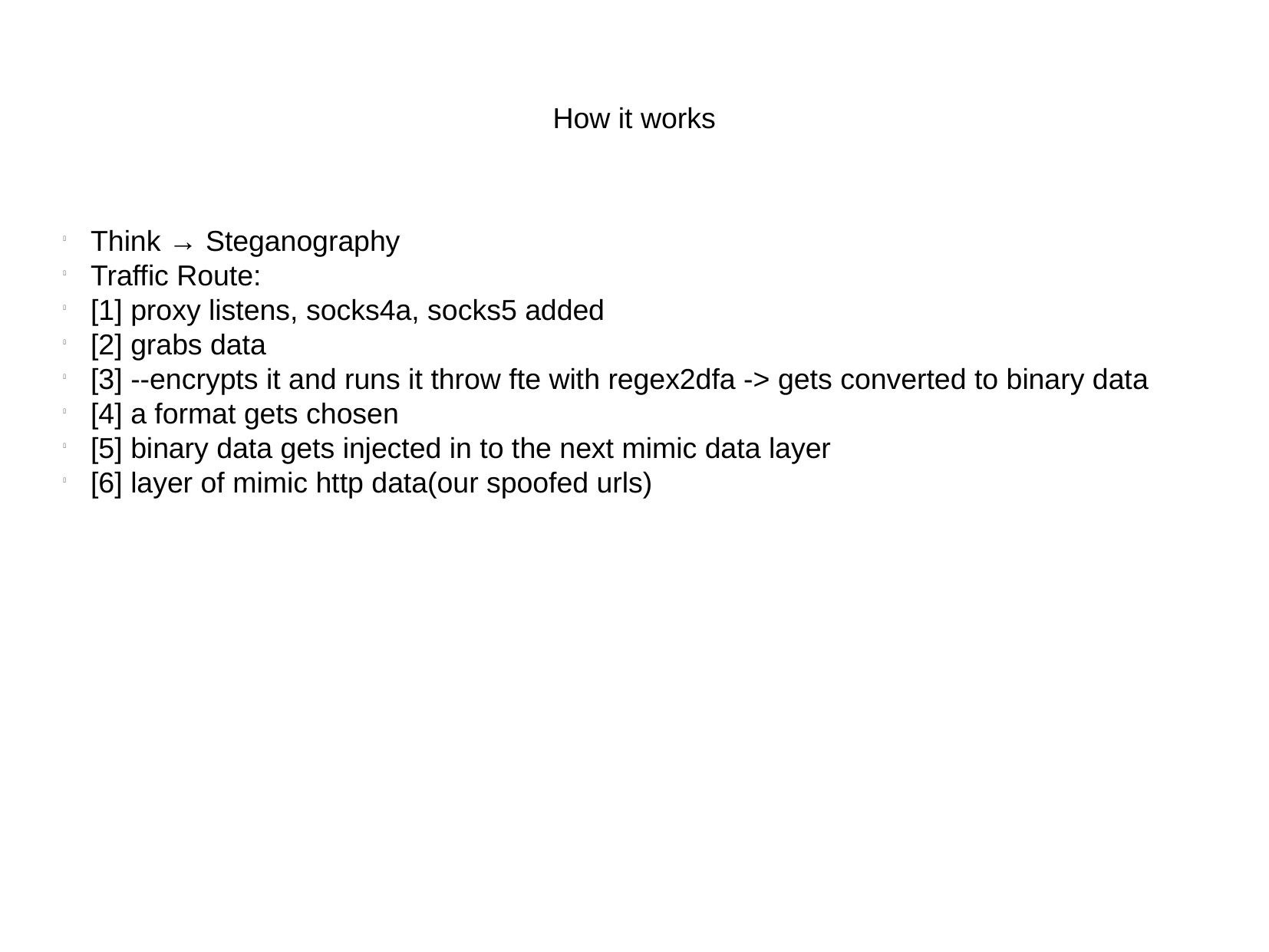

How it works
Think → Steganography
Traffic Route:
[1] proxy listens, socks4a, socks5 added
[2] grabs data
[3] --encrypts it and runs it throw fte with regex2dfa -> gets converted to binary data
[4] a format gets chosen
[5] binary data gets injected in to the next mimic data layer
[6] layer of mimic http data(our spoofed urls)